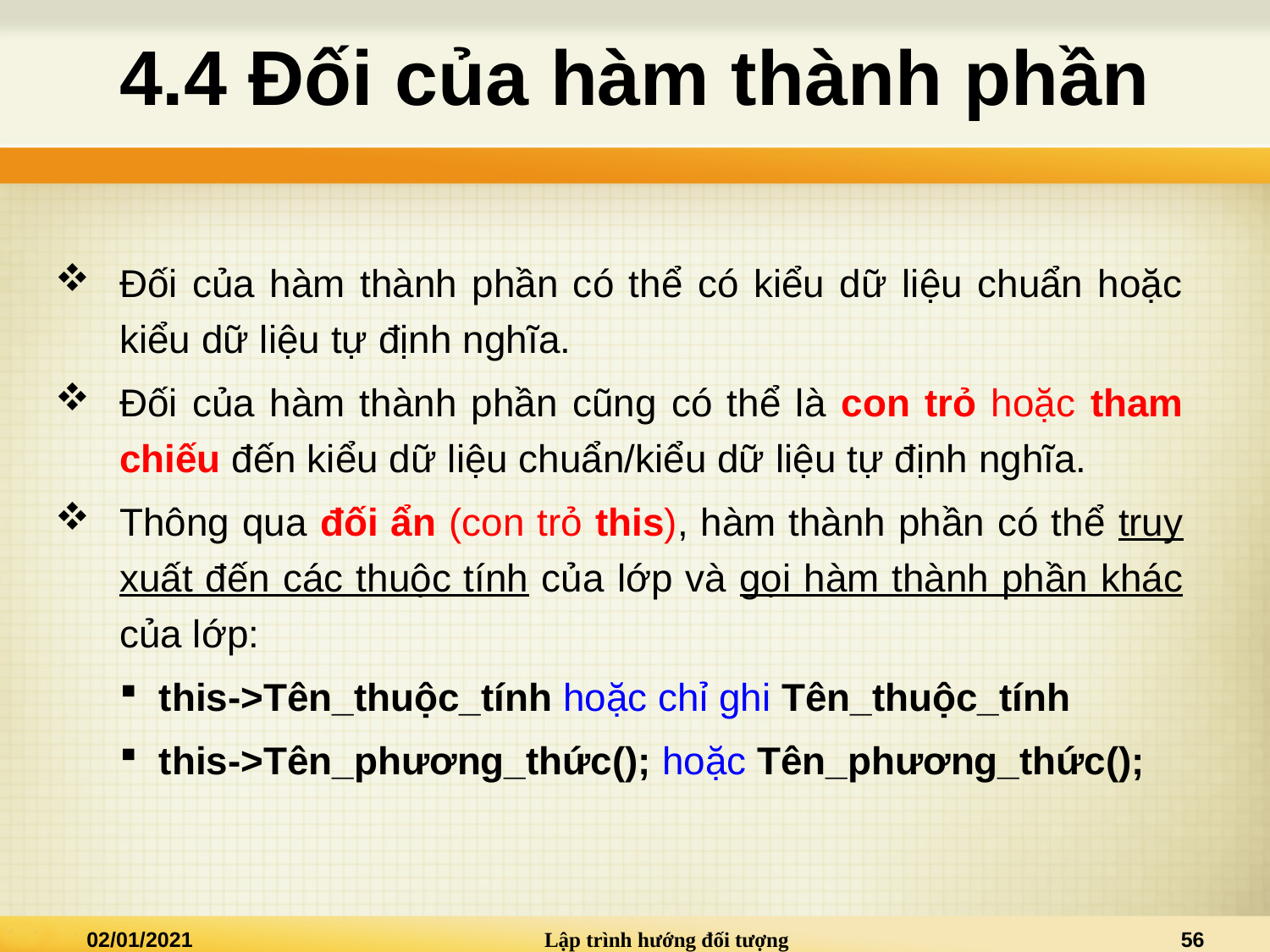

# 4.4 Đối của hàm thành phần
Đối của hàm thành phần có thể có kiểu dữ liệu chuẩn hoặc kiểu dữ liệu tự định nghĩa.
Đối của hàm thành phần cũng có thể là con trỏ hoặc tham chiếu đến kiểu dữ liệu chuẩn/kiểu dữ liệu tự định nghĩa.
Thông qua đối ẩn (con trỏ this), hàm thành phần có thể truy xuất đến các thuộc tính của lớp và gọi hàm thành phần khác của lớp:
this->Tên_thuộc_tính hoặc chỉ ghi Tên_thuộc_tính
this->Tên_phương_thức(); hoặc Tên_phương_thức();

02/01/2021
Lập trình hướng đối tượng
56